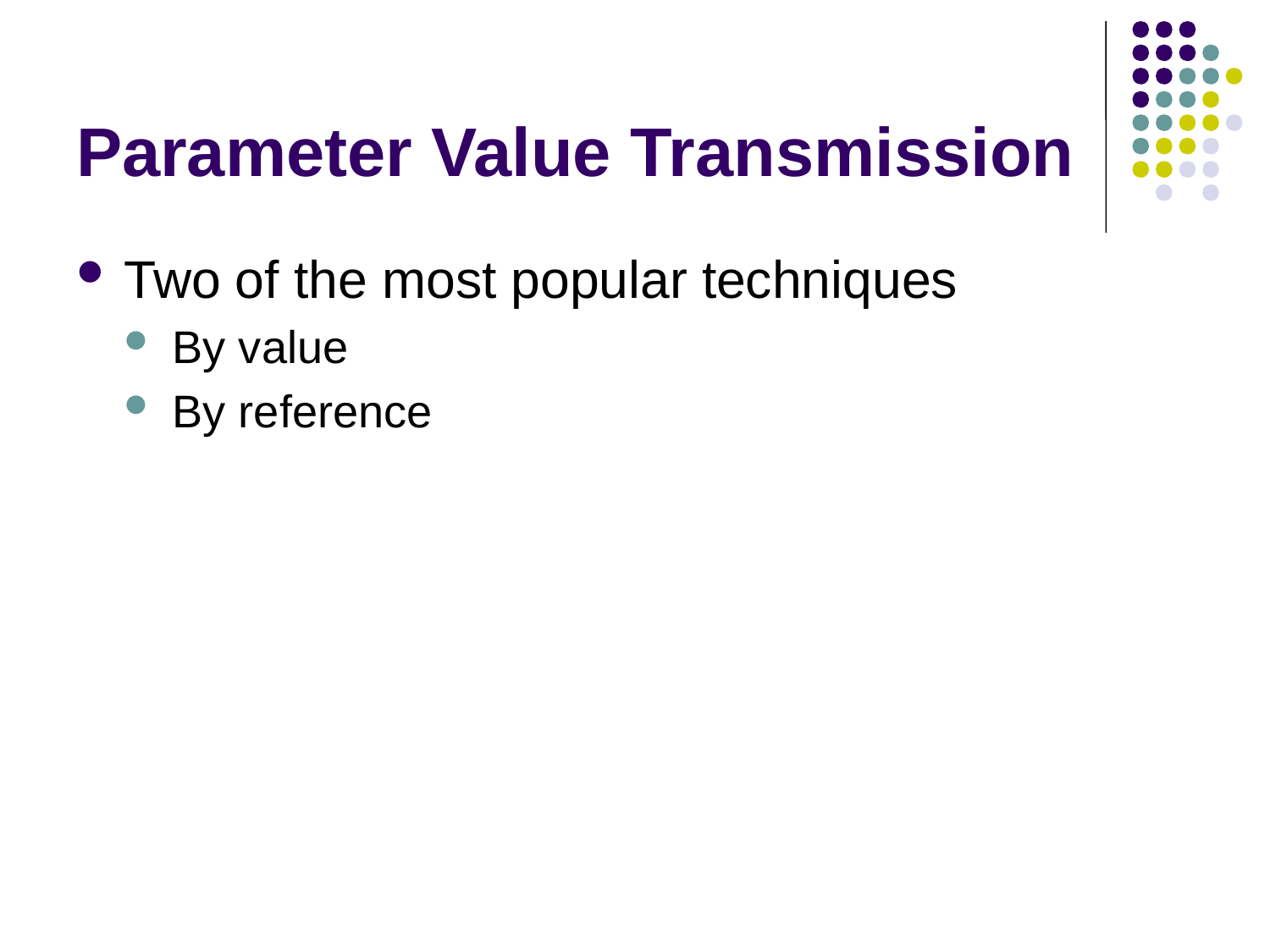

# Parameter Value Transmission
Two of the most popular techniques
By value
By reference